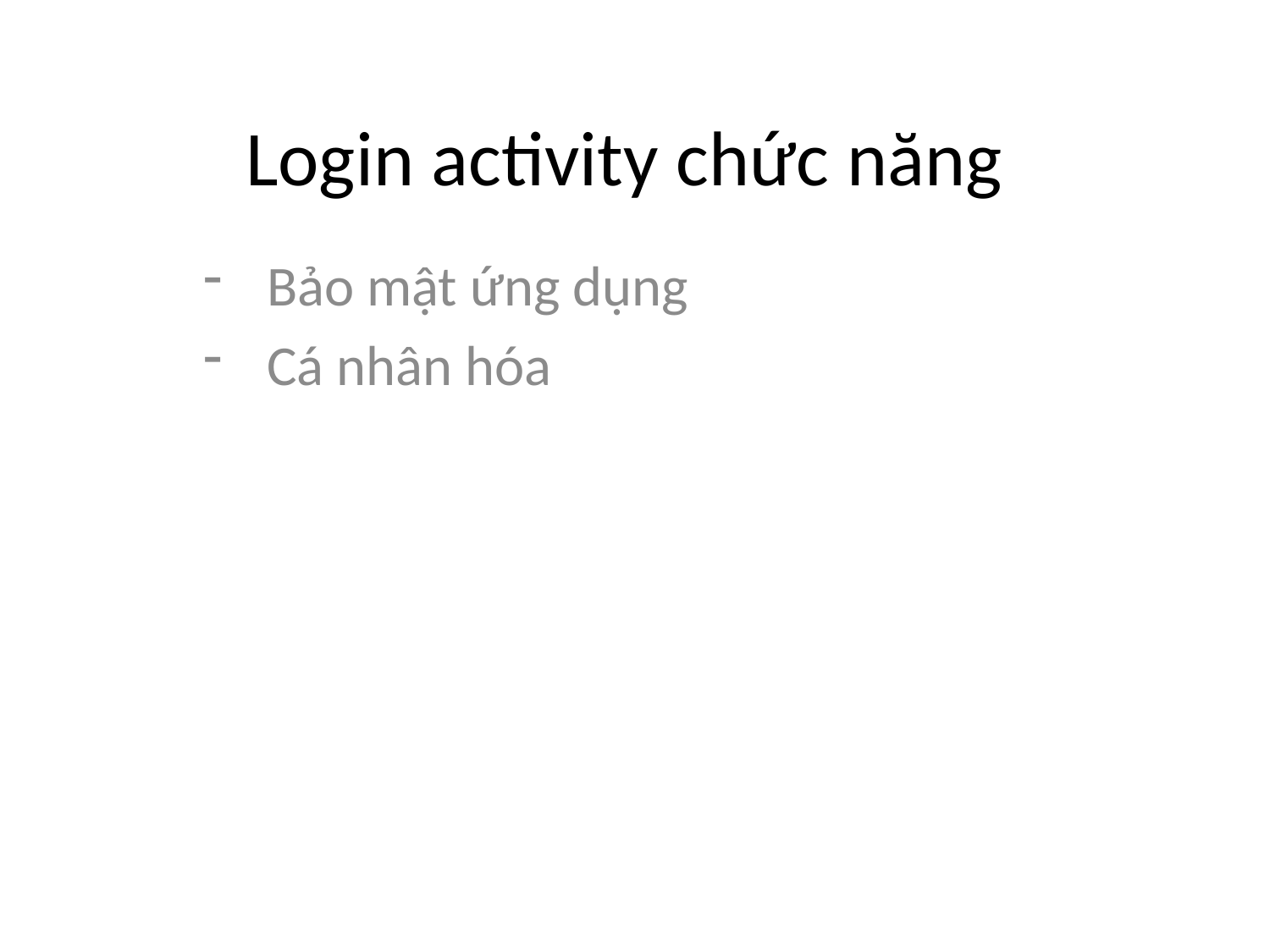

# Login activity chức năng
Bảo mật ứng dụng
Cá nhân hóa